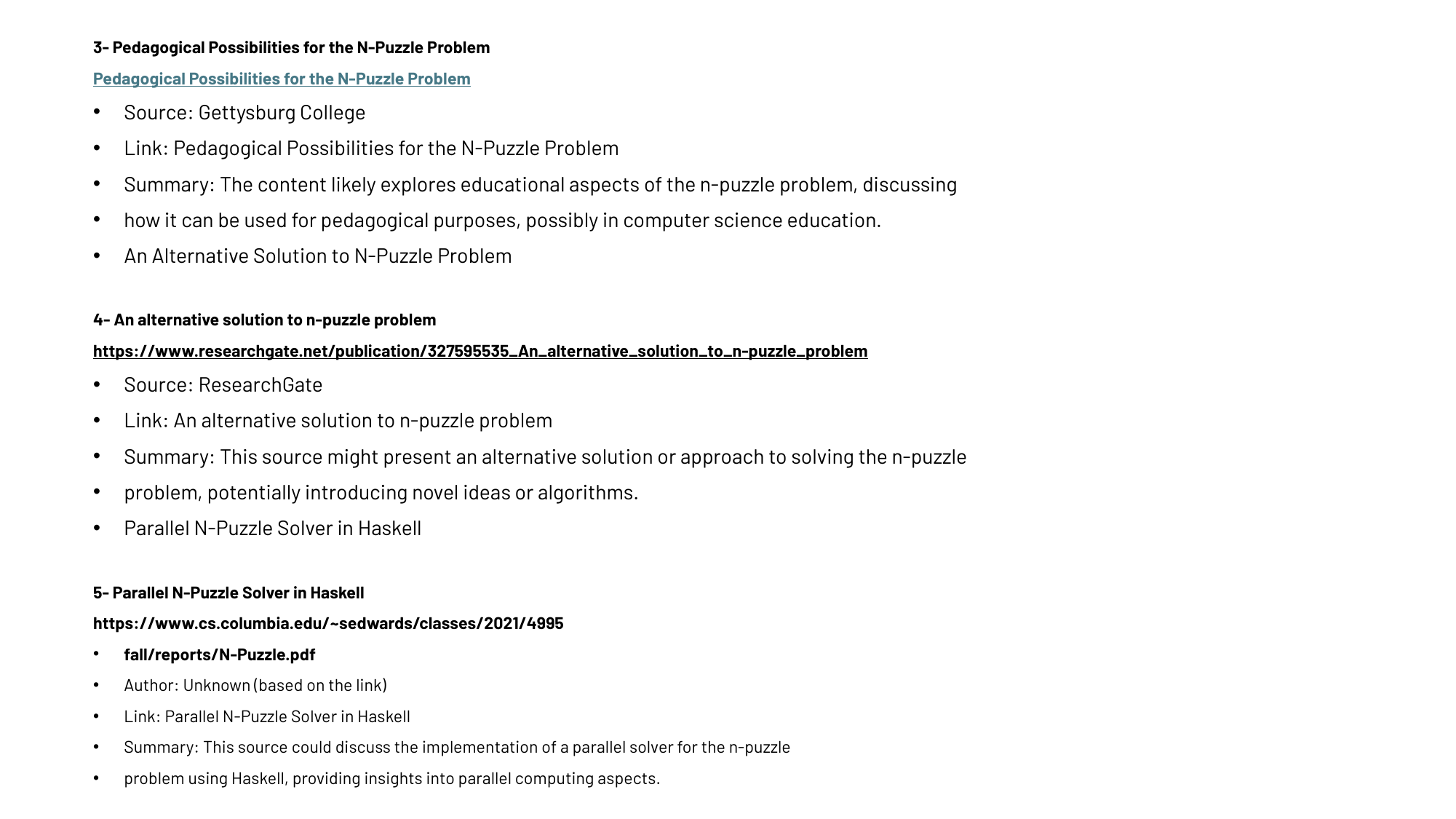

3- Pedagogical Possibilities for the N-Puzzle Problem
Pedagogical Possibilities for the N-Puzzle Problem
Source: Gettysburg College
Link: Pedagogical Possibilities for the N-Puzzle Problem
Summary: The content likely explores educational aspects of the n-puzzle problem, discussing
how it can be used for pedagogical purposes, possibly in computer science education.
An Alternative Solution to N-Puzzle Problem

4- An alternative solution to n-puzzle problem
https://www.researchgate.net/publication/327595535_An_alternative_solution_to_n-puzzle_problem
Source: ResearchGate
Link: An alternative solution to n-puzzle problem
Summary: This source might present an alternative solution or approach to solving the n-puzzle
problem, potentially introducing novel ideas or algorithms.
Parallel N-Puzzle Solver in Haskell

5- Parallel N-Puzzle Solver in Haskell
https://www.cs.columbia.edu/~sedwards/classes/2021/4995
fall/reports/N-Puzzle.pdf
Author: Unknown (based on the link)
Link: Parallel N-Puzzle Solver in Haskell
Summary: This source could discuss the implementation of a parallel solver for the n-puzzle
problem using Haskell, providing insights into parallel computing aspects.